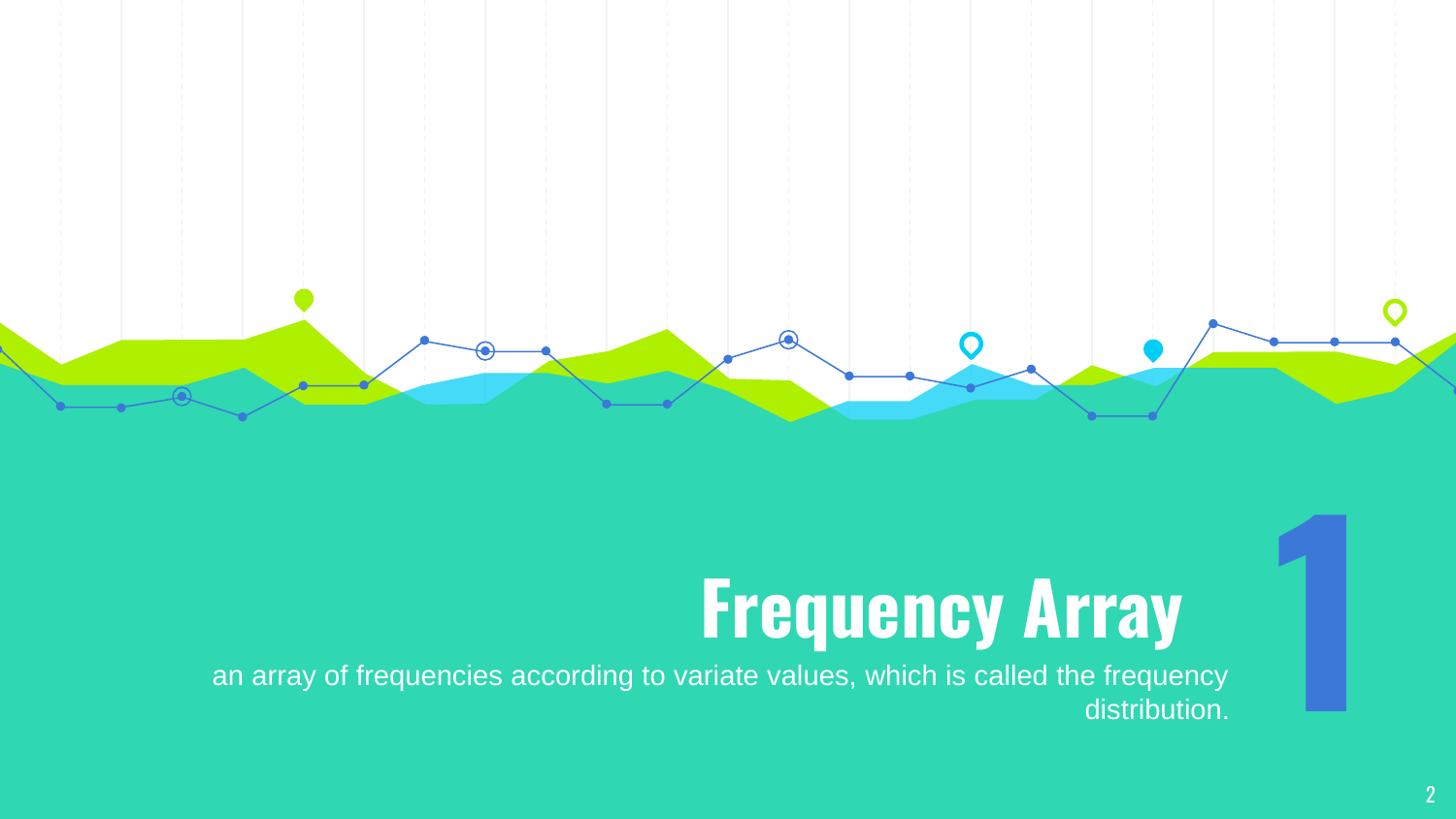

# Frequency Array
1
an array of frequencies according to variate values, which is called the frequency distribution.
2